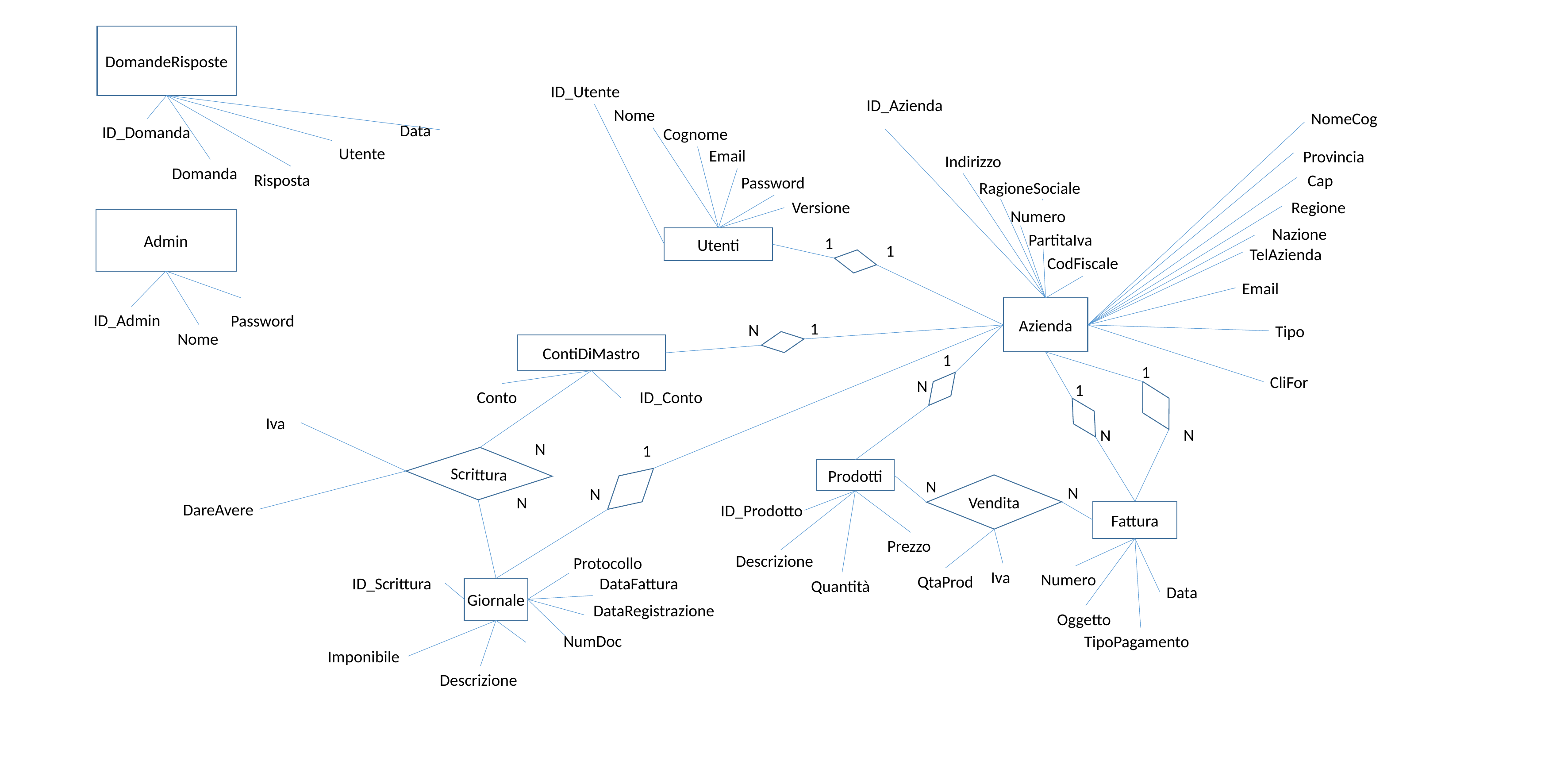

DomandeRisposte
ID_Utente
ID_Azienda
Nome
NomeCog
Data
ID_Domanda
Cognome
Utente
Email
Provincia
Indirizzo
Domanda
Risposta
Cap
Password
RagioneSociale
Versione
Regione
Numero
Admin
Nazione
PartitaIva
Utenti
1
1
TelAzienda
CodFiscale

Email
Azienda
ID_Admin
Password
1
N
Tipo
Nome

ContiDiMastro
1
1
CliFor
N
1

Conto
ID_Conto

Iva
N
N
N
1
Scrittura
Prodotti

N
Vendita
N
N
N
DareAvere
ID_Prodotto
Fattura
Prezzo
Descrizione
Protocollo
Iva
Numero
QtaProd
ID_Scrittura
DataFattura
Quantità
Giornale
Data
DataRegistrazione
Oggetto
NumDoc
TipoPagamento
Imponibile
Descrizione